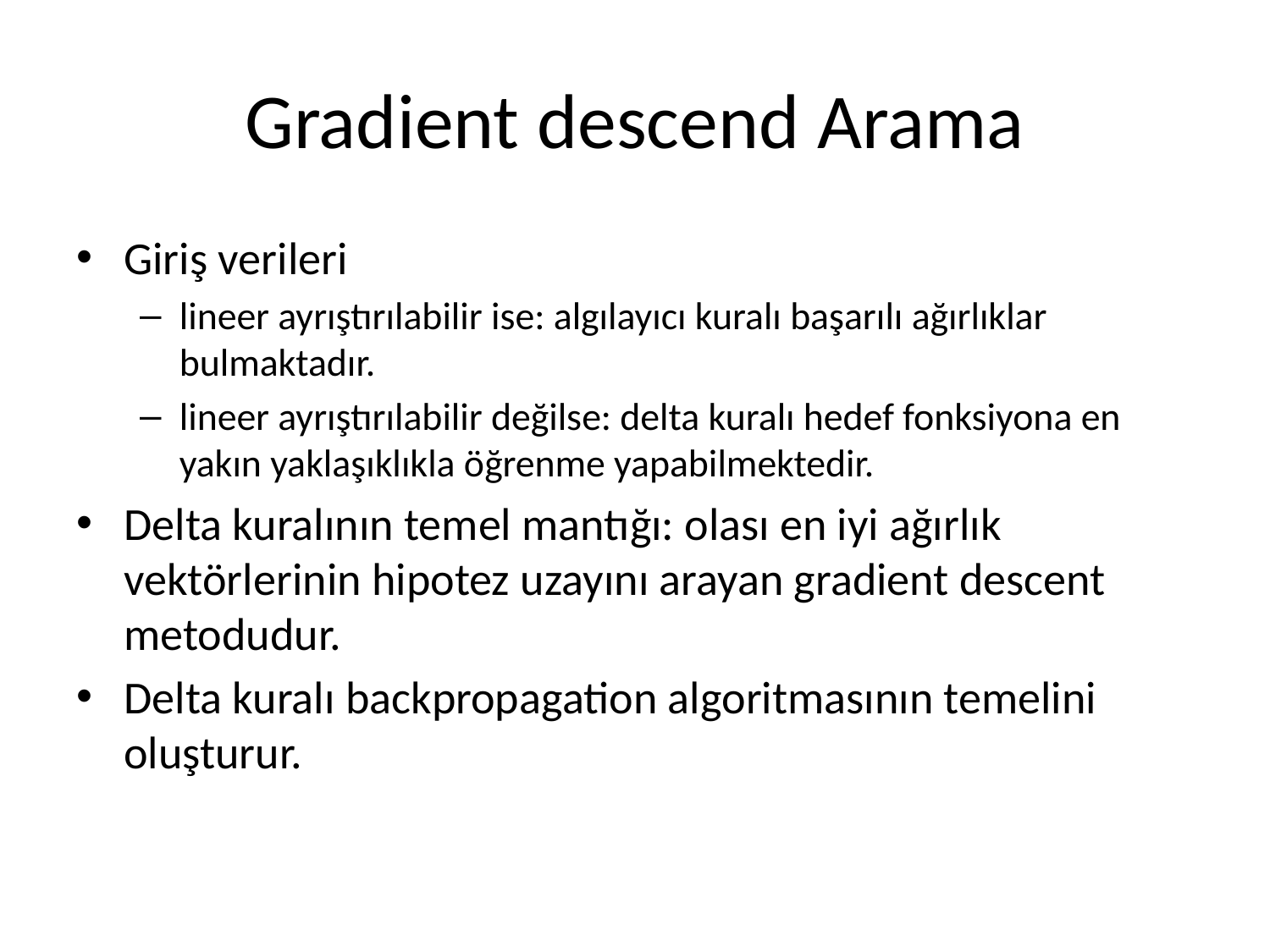

# Gradient descend Arama
Giriş verileri
lineer ayrıştırılabilir ise: algılayıcı kuralı başarılı ağırlıklar bulmaktadır.
lineer ayrıştırılabilir değilse: delta kuralı hedef fonksiyona en yakın yaklaşıklıkla öğrenme yapabilmektedir.
Delta kuralının temel mantığı: olası en iyi ağırlık vektörlerinin hipotez uzayını arayan gradient descent metodudur.
Delta kuralı backpropagation algoritmasının temelini oluşturur.